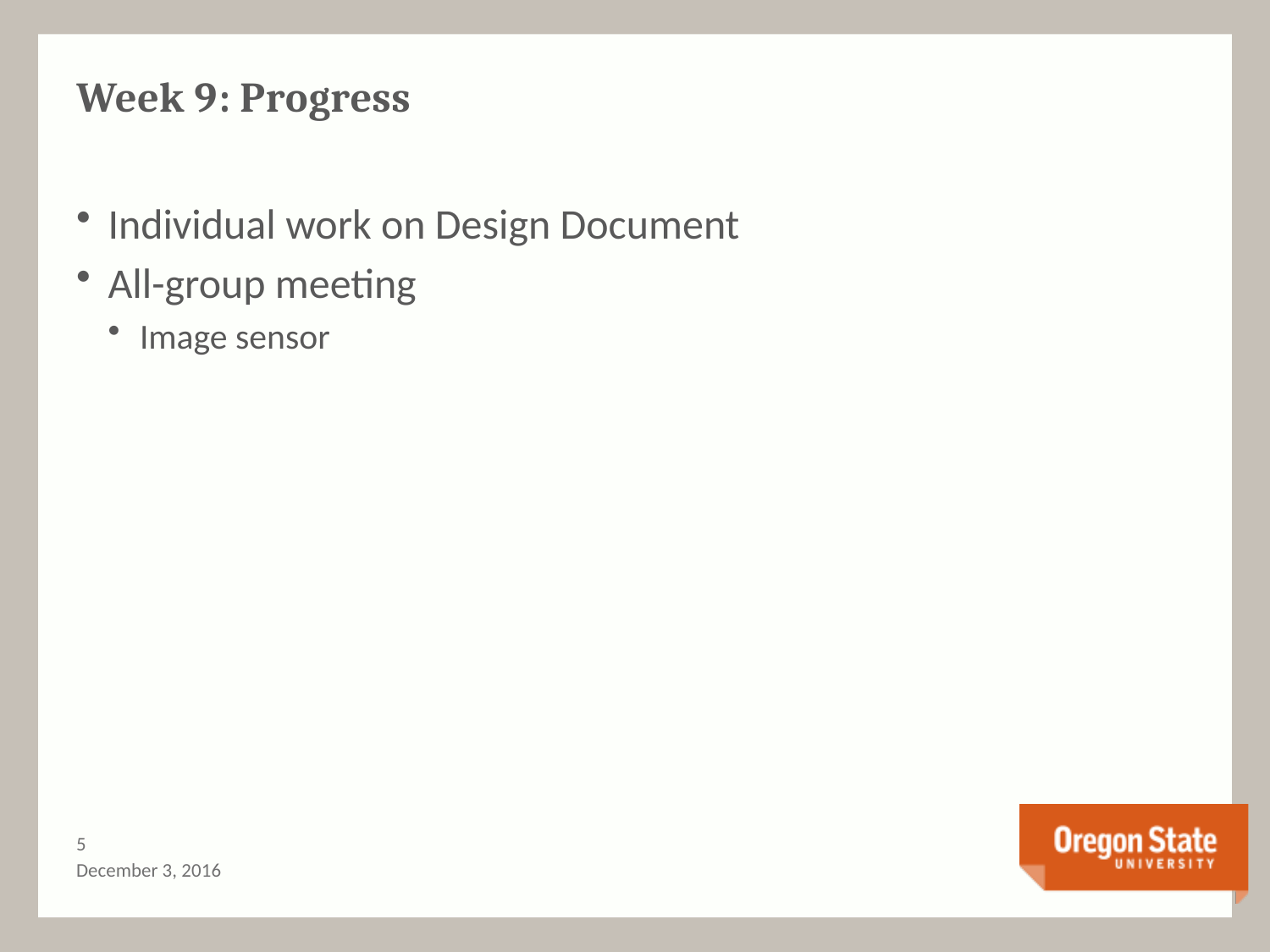

# Week 9: Progress
Individual work on Design Document
All-group meeting
Image sensor

5
December 3, 2016